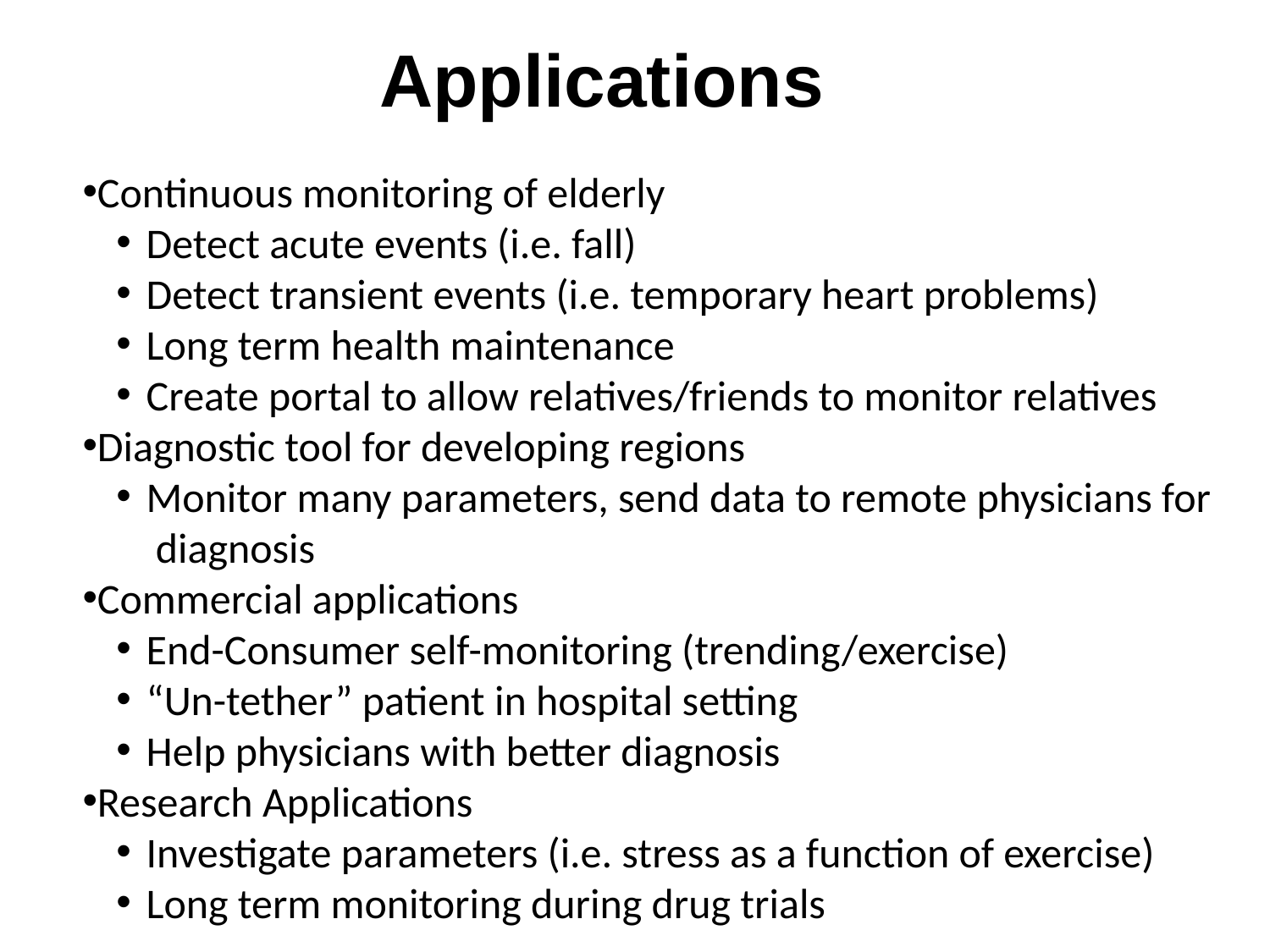

# Applications
Continuous monitoring of elderly
Detect acute events (i.e. fall)
Detect transient events (i.e. temporary heart problems)
Long term health maintenance
Create portal to allow relatives/friends to monitor relatives
Diagnostic tool for developing regions
Monitor many parameters, send data to remote physicians for
 diagnosis
Commercial applications
End-Consumer self-monitoring (trending/exercise)
“Un-tether” patient in hospital setting
Help physicians with better diagnosis
Research Applications
Investigate parameters (i.e. stress as a function of exercise)
Long term monitoring during drug trials